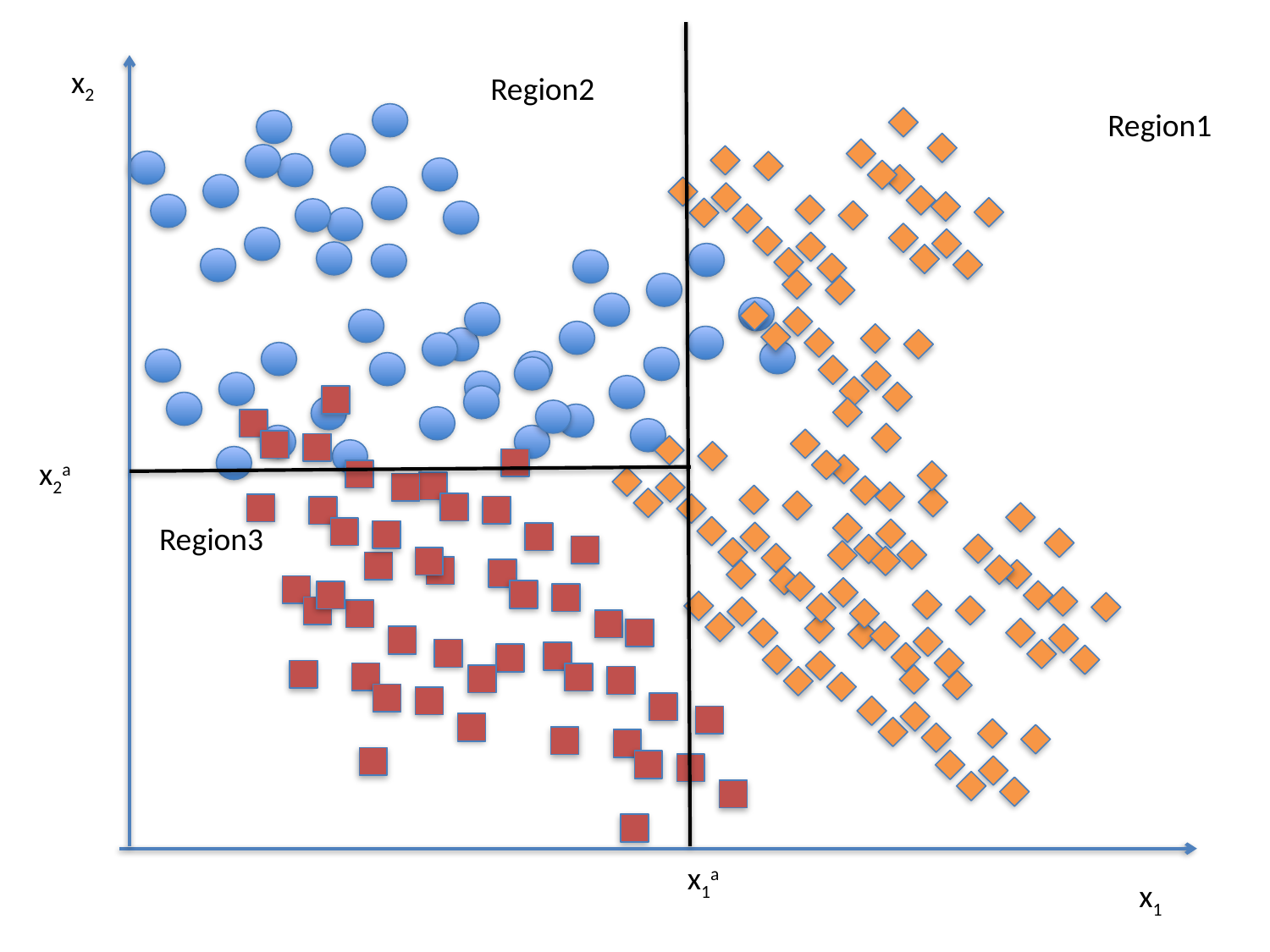

x1a
x2
Region2
Region1
Region3

x2a
x1